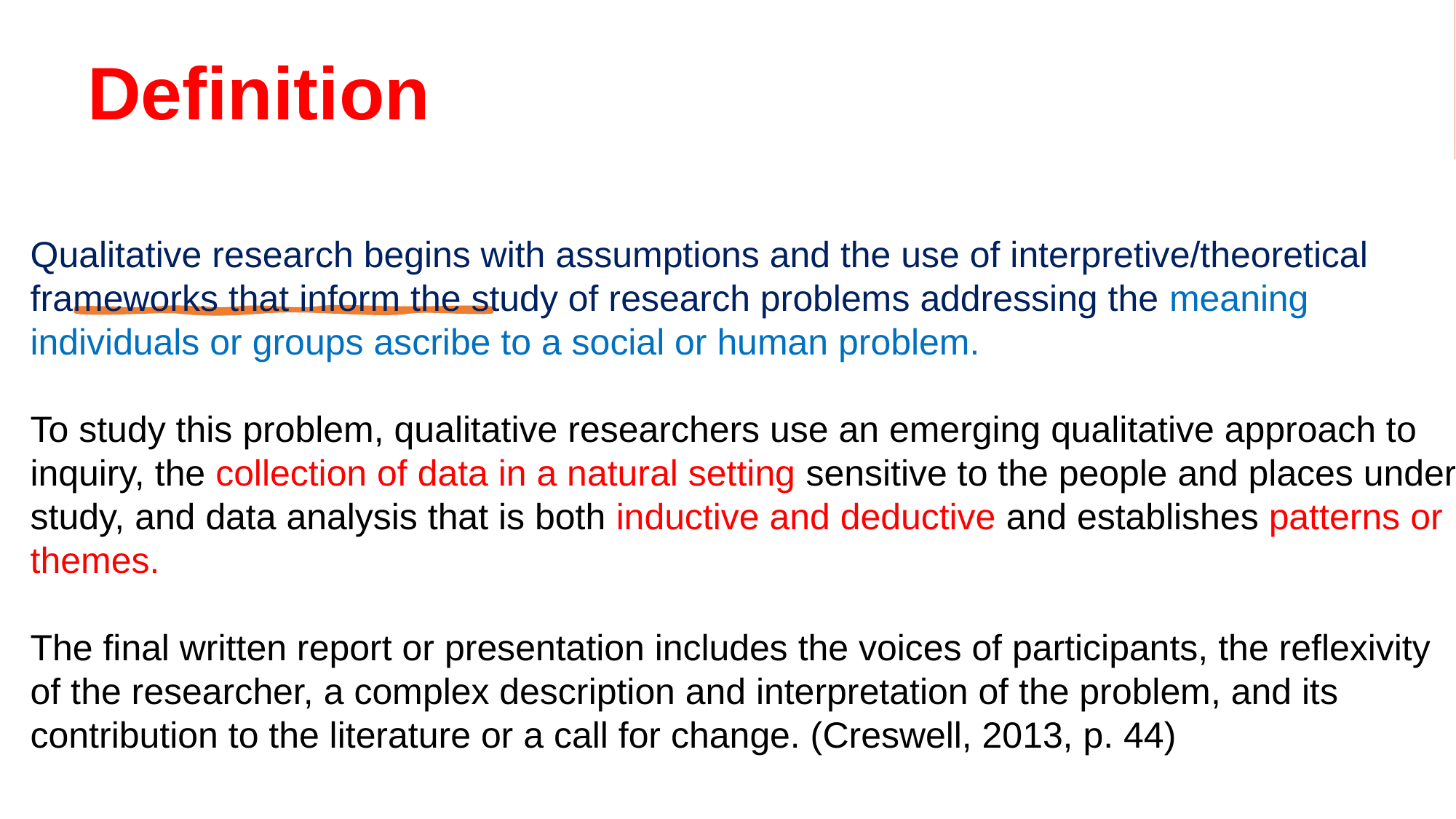

# Definition Creswell & Poth, 2017
Qualitative research begins with assumptions and the use of interpretive/theoretical frameworks that inform the study of research problems addressing the meaning individuals or groups ascribe to a social or human problem.

To study this problem, qualitative researchers use an emerging qualitative approach to inquiry, the collection of data in a natural setting sensitive to the people and places under study, and data analysis that is both inductive and deductive and establishes patterns or themes.

The final written report or presentation includes the voices of participants, the reflexivity of the researcher, a complex description and interpretation of the problem, and its contribution to the literature or a call for change. (Creswell, 2013, p. 44)